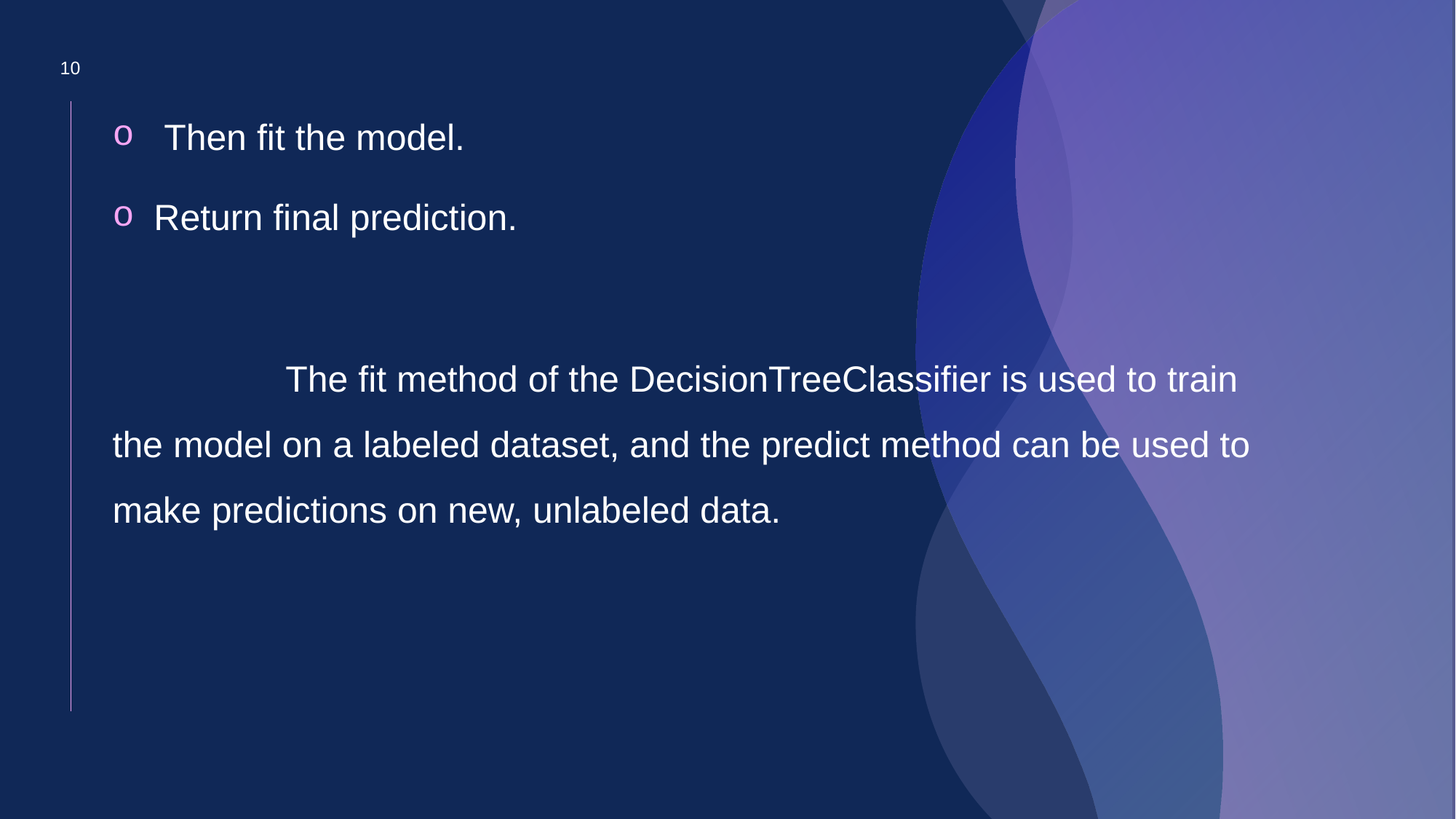

10
 Then fit the model.
Return final prediction.

                 The fit method of the DecisionTreeClassifier is used to train the model on a labeled dataset, and the predict method can be used to make predictions on new, unlabeled data.